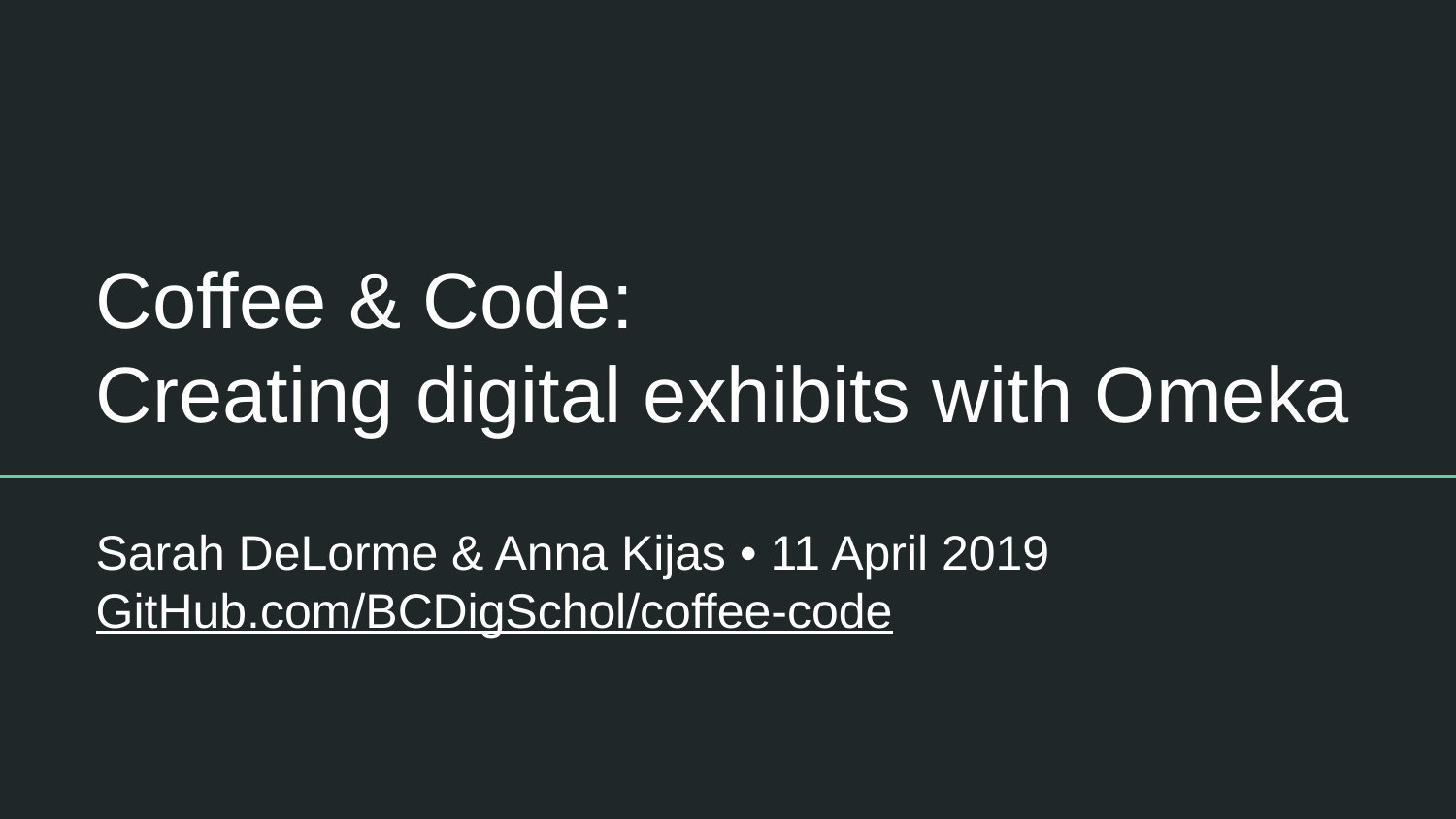

# Coffee & Code:
Creating digital exhibits with Omeka
Sarah DeLorme & Anna Kijas • 11 April 2019
GitHub.com/BCDigSchol/coffee-code